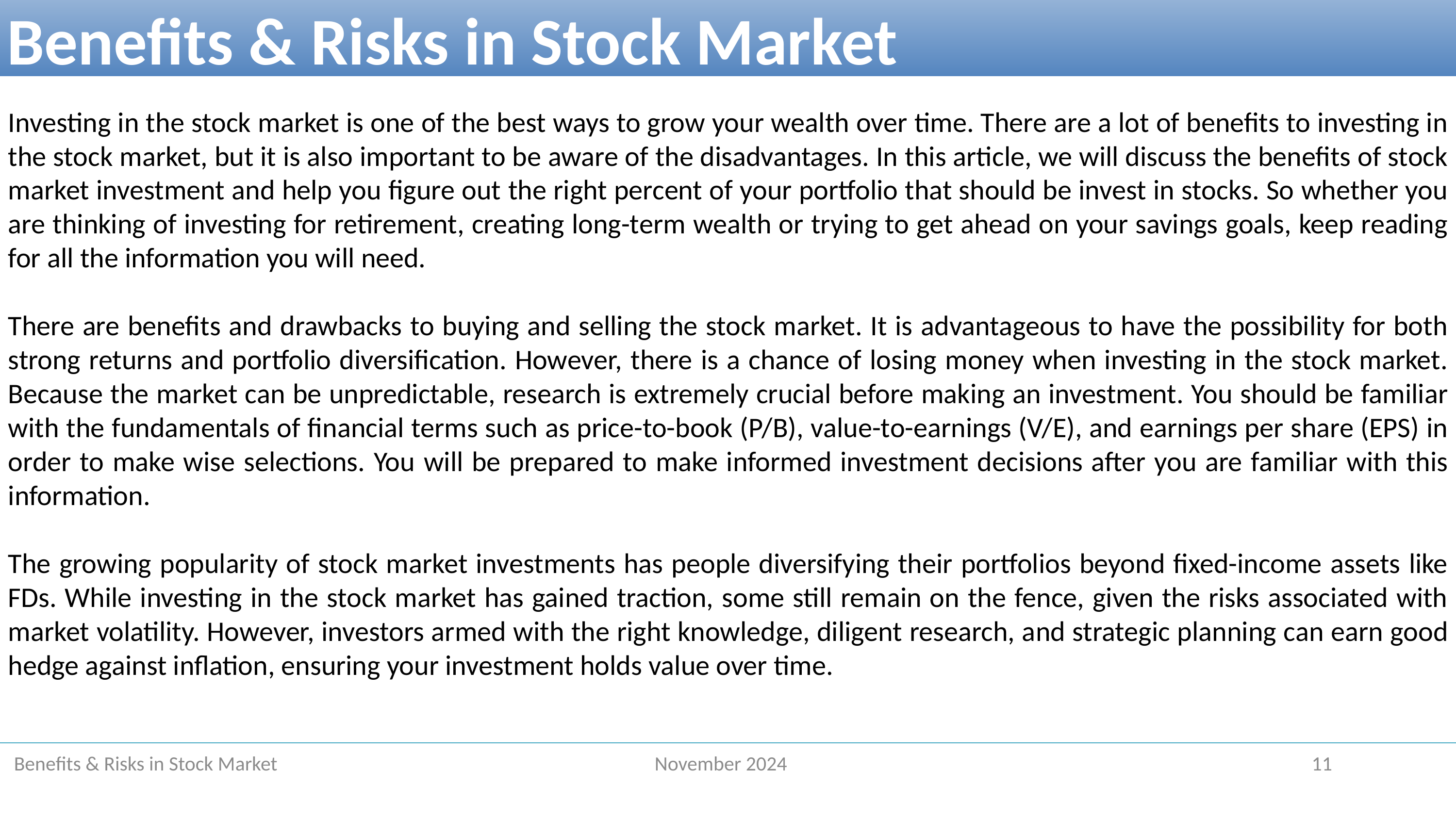

Benefits & Risks in Stock Market
Investing in the stock market is one of the best ways to grow your wealth over time. There are a lot of benefits to investing in the stock market, but it is also important to be aware of the disadvantages. In this article, we will discuss the benefits of stock market investment and help you figure out the right percent of your portfolio that should be invest in stocks. So whether you are thinking of investing for retirement, creating long-term wealth or trying to get ahead on your savings goals, keep reading for all the information you will need.

There are benefits and drawbacks to buying and selling the stock market. It is advantageous to have the possibility for both strong returns and portfolio diversification. However, there is a chance of losing money when investing in the stock market. Because the market can be unpredictable, research is extremely crucial before making an investment. You should be familiar with the fundamentals of financial terms such as price-to-book (P/B), value-to-earnings (V/E), and earnings per share (EPS) in order to make wise selections. You will be prepared to make informed investment decisions after you are familiar with this information.

The growing popularity of stock market investments has people diversifying their portfolios beyond fixed-income assets like FDs. While investing in the stock market has gained traction, some still remain on the fence, given the risks associated with market volatility. However, investors armed with the right knowledge, diligent research, and strategic planning can earn good hedge against inflation, ensuring your investment holds value over time.

  Benefits & Risks in Stock Market                                                                                  November 2024                                                                                                                  11